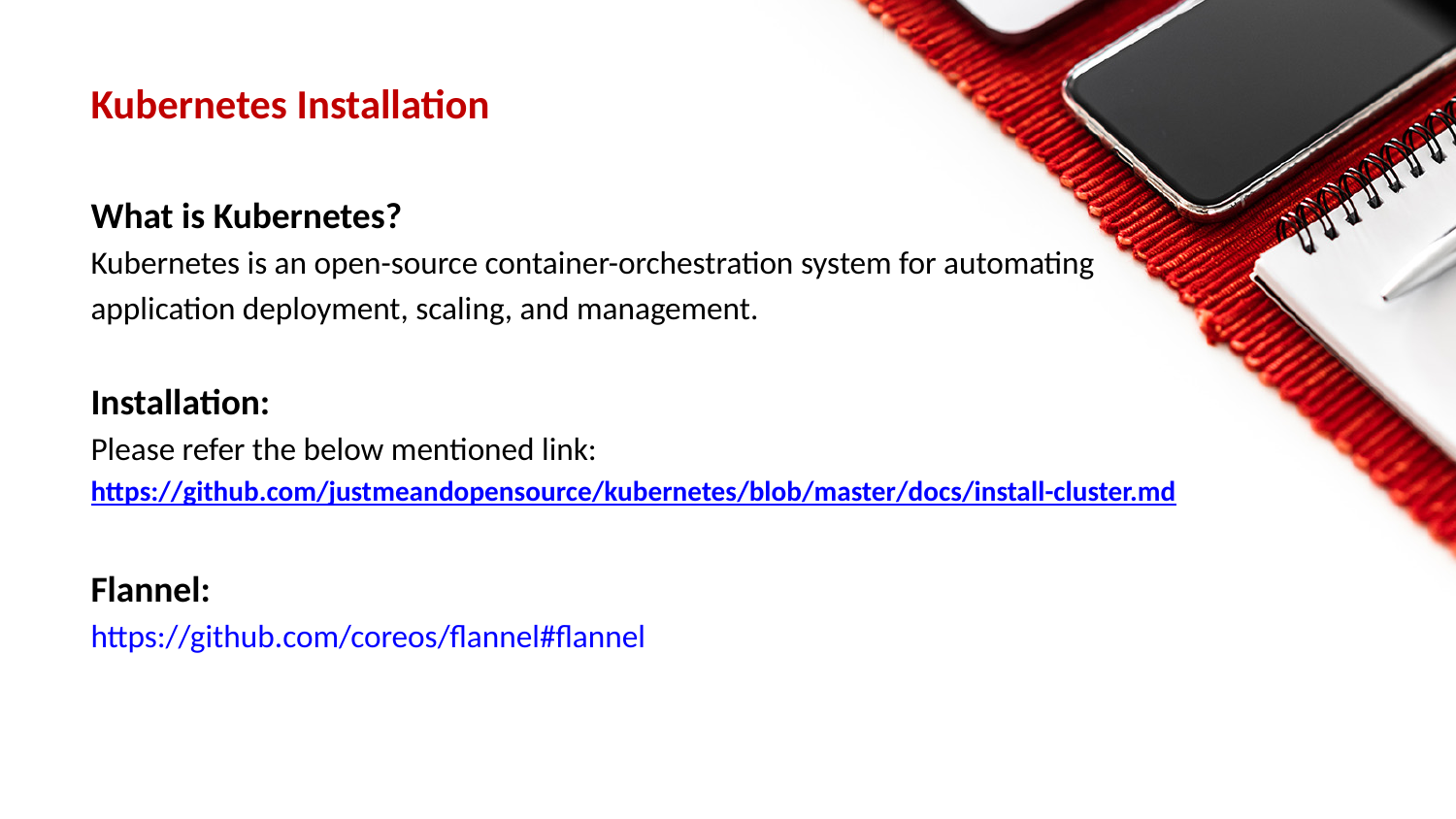

# Kubernetes Installation
What is Kubernetes?
Kubernetes is an open-source container-orchestration system for automating
application deployment, scaling, and management.

Installation:
Please refer the below mentioned link:
https://github.com/justmeandopensource/kubernetes/blob/master/docs/install-cluster.md

Flannel:
https://github.com/coreos/flannel#flannel